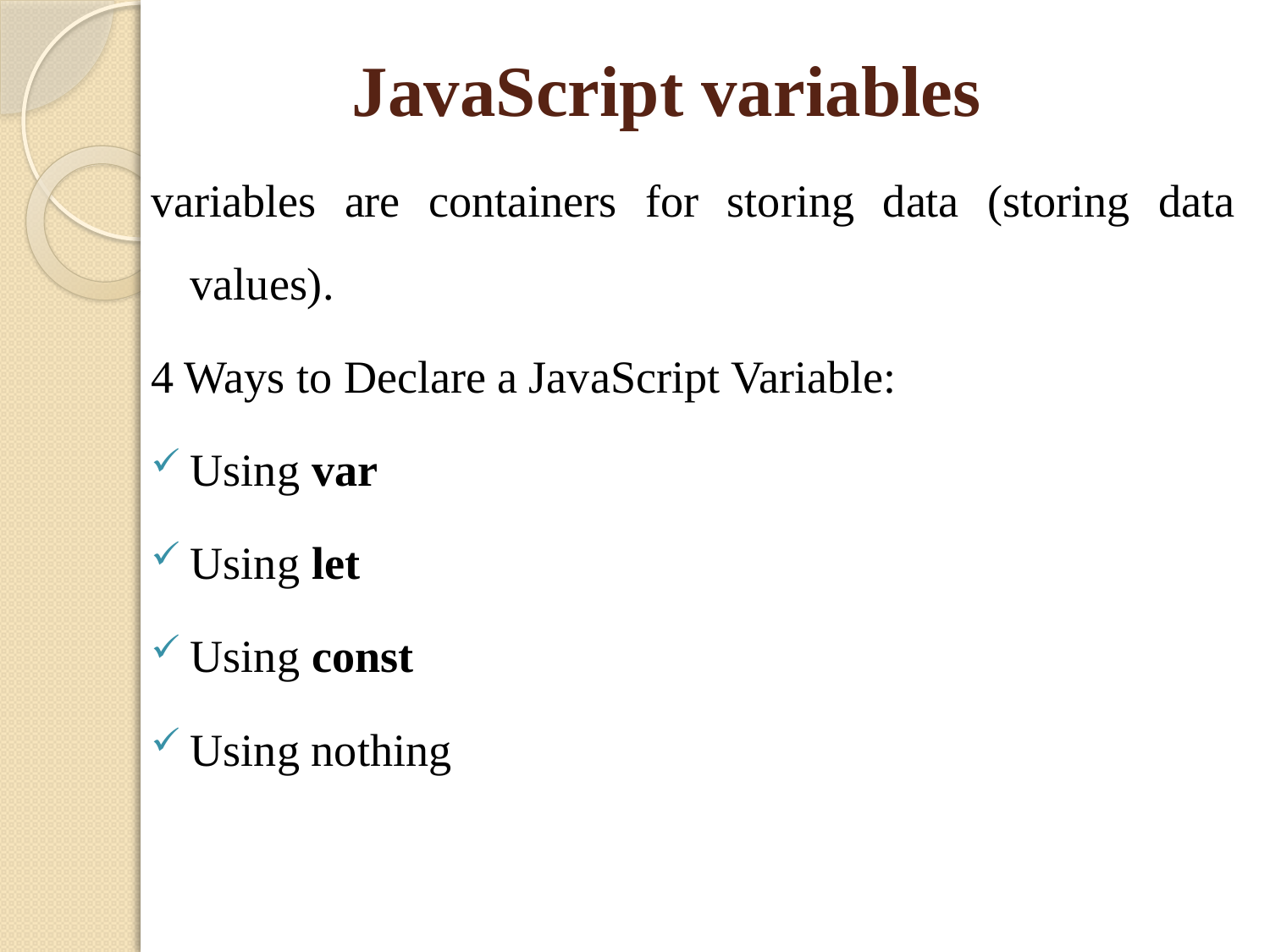

# JavaScript variables
variables are containers for storing data (storing data values).
4 Ways to Declare a JavaScript Variable:
Using var
Using let
Using const
Using nothing